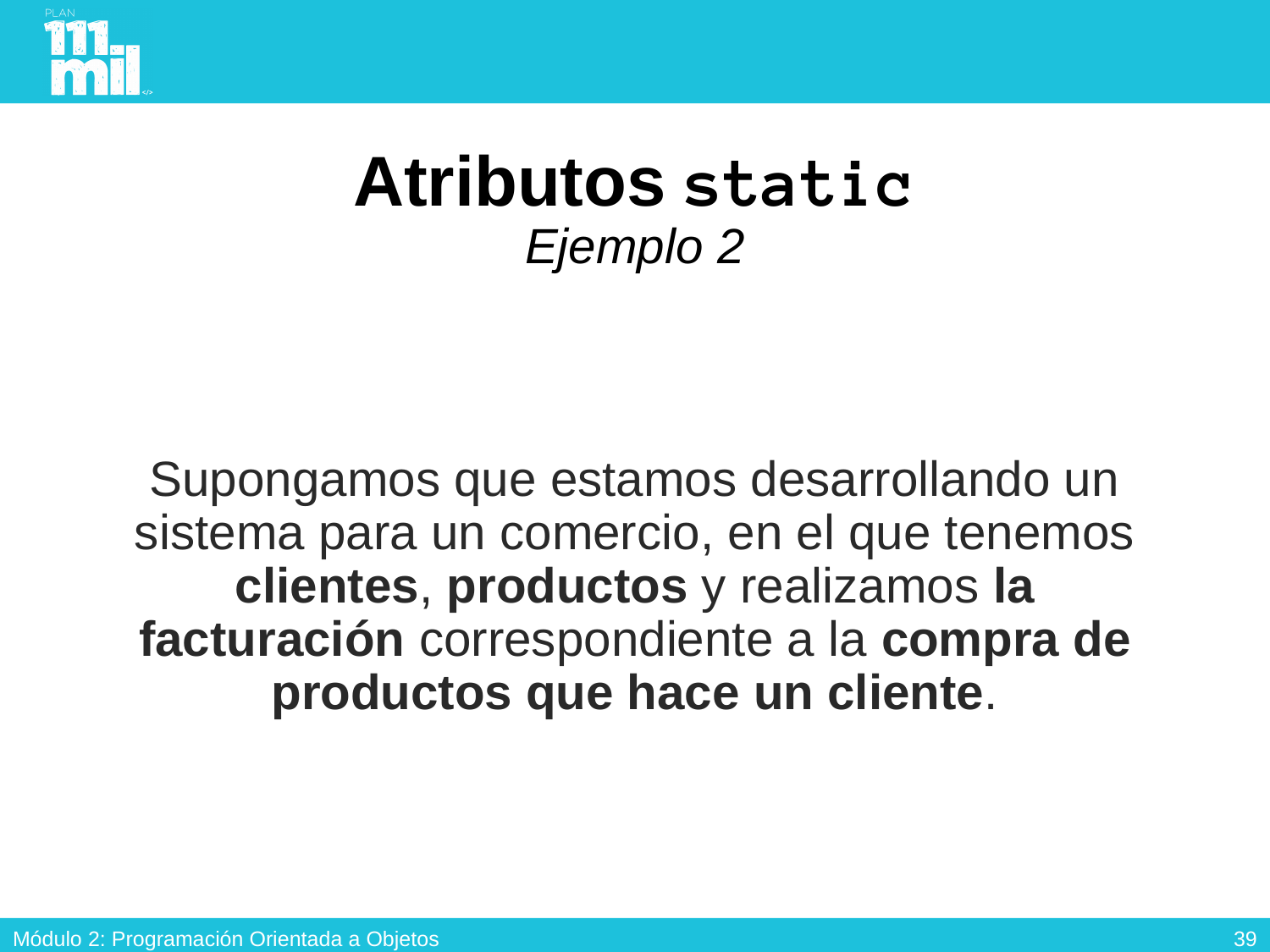

# Atributos static Ejemplo 2

Supongamos que estamos desarrollando un sistema para un comercio, en el que tenemos clientes, productos y realizamos la facturación correspondiente a la compra de productos que hace un cliente.

39
Módulo 2: Programación Orientada a Objetos